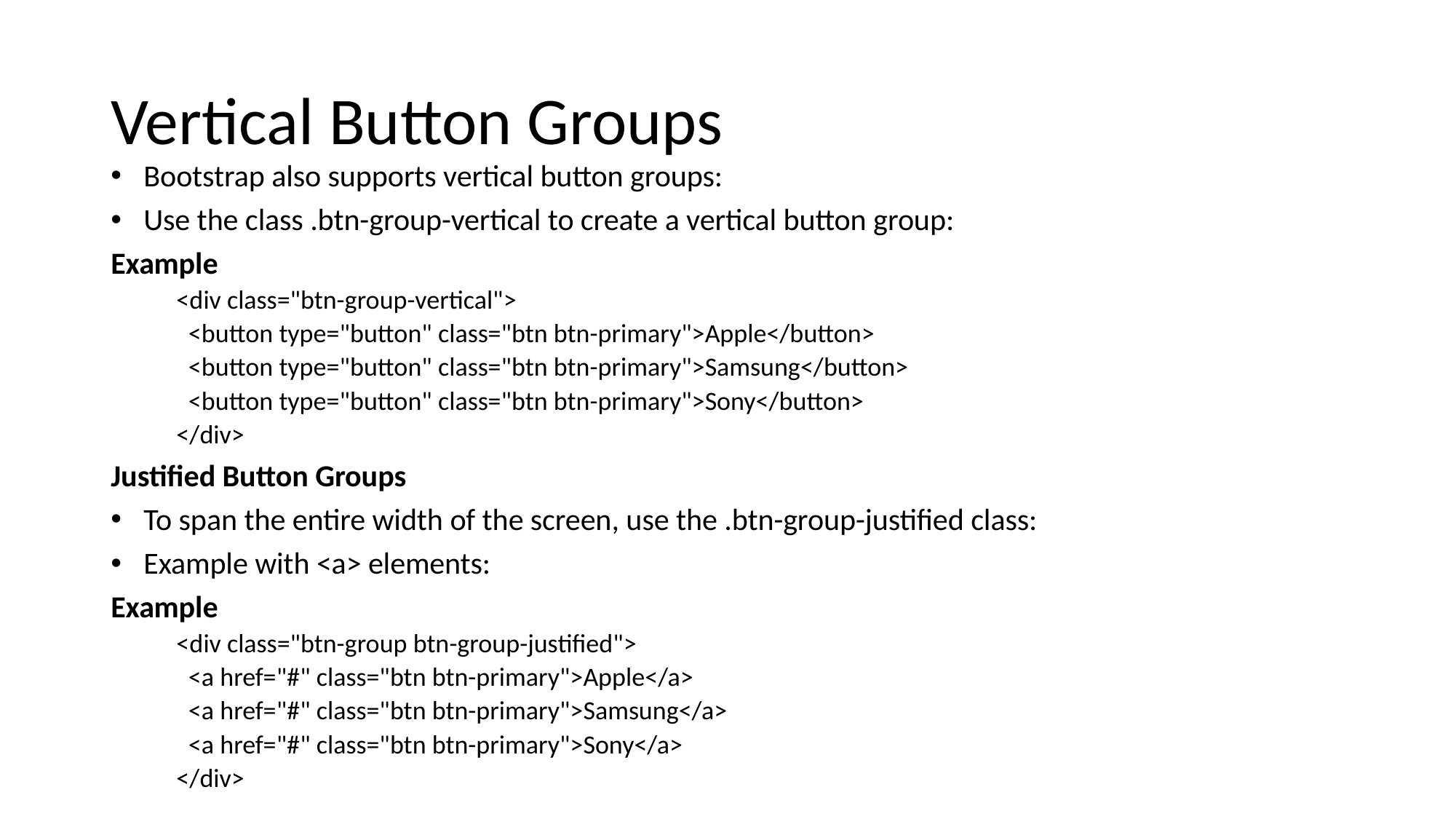

# Vertical Button Groups
Bootstrap also supports vertical button groups:
Use the class .btn-group-vertical to create a vertical button group:
Example
<div class="btn-group-vertical">
  <button type="button" class="btn btn-primary">Apple</button>
  <button type="button" class="btn btn-primary">Samsung</button>
  <button type="button" class="btn btn-primary">Sony</button>
</div>
Justified Button Groups
To span the entire width of the screen, use the .btn-group-justified class:
Example with <a> elements:
Example
<div class="btn-group btn-group-justified">
  <a href="#" class="btn btn-primary">Apple</a>
  <a href="#" class="btn btn-primary">Samsung</a>
  <a href="#" class="btn btn-primary">Sony</a>
</div>